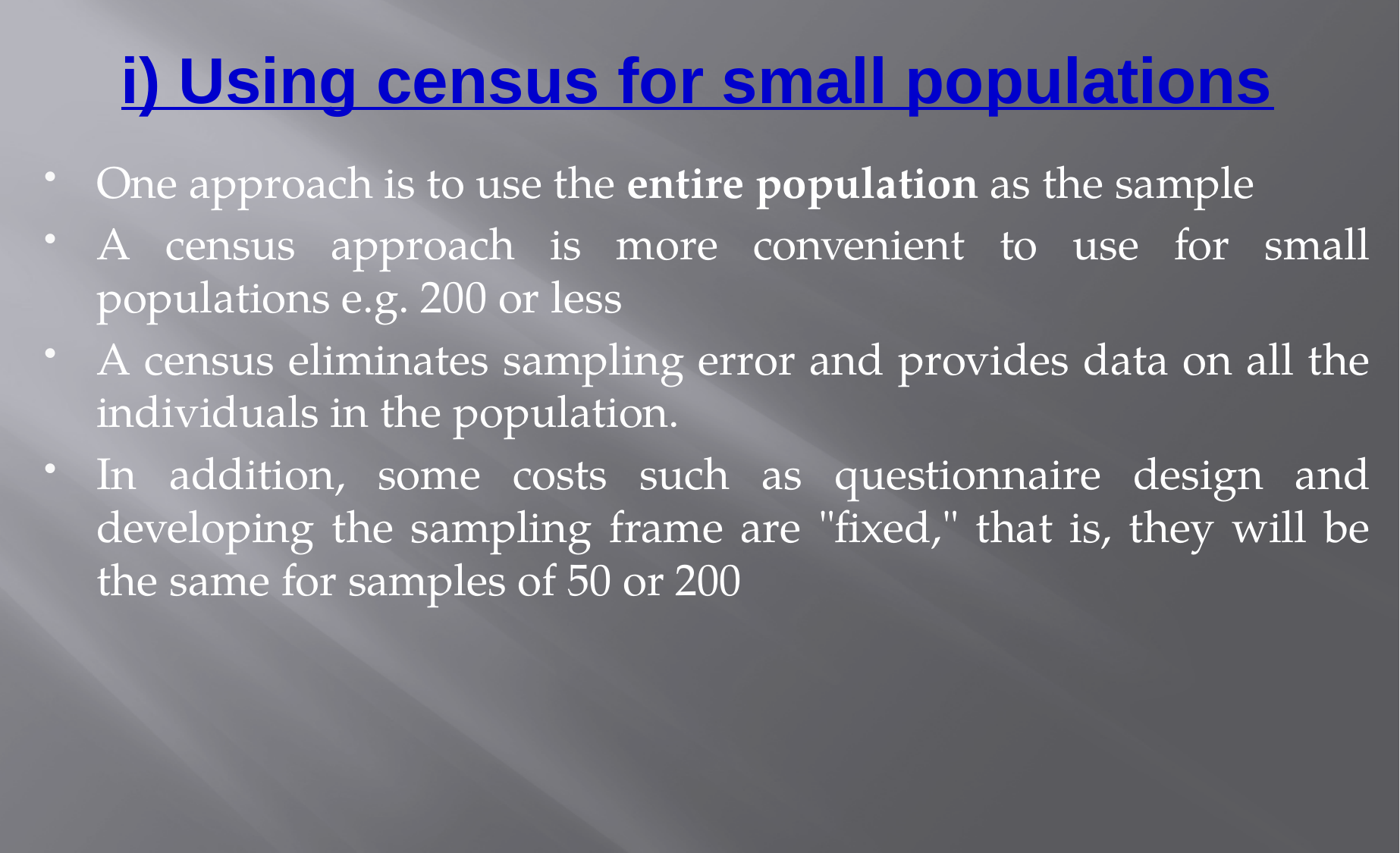

# i) Using census for small populations
One approach is to use the entire population as the sample
A census approach is more convenient to use for small populations e.g. 200 or less
A census eliminates sampling error and provides data on all the individuals in the population.
In addition, some costs such as questionnaire design and developing the sampling frame are "fixed," that is, they will be the same for samples of 50 or 200